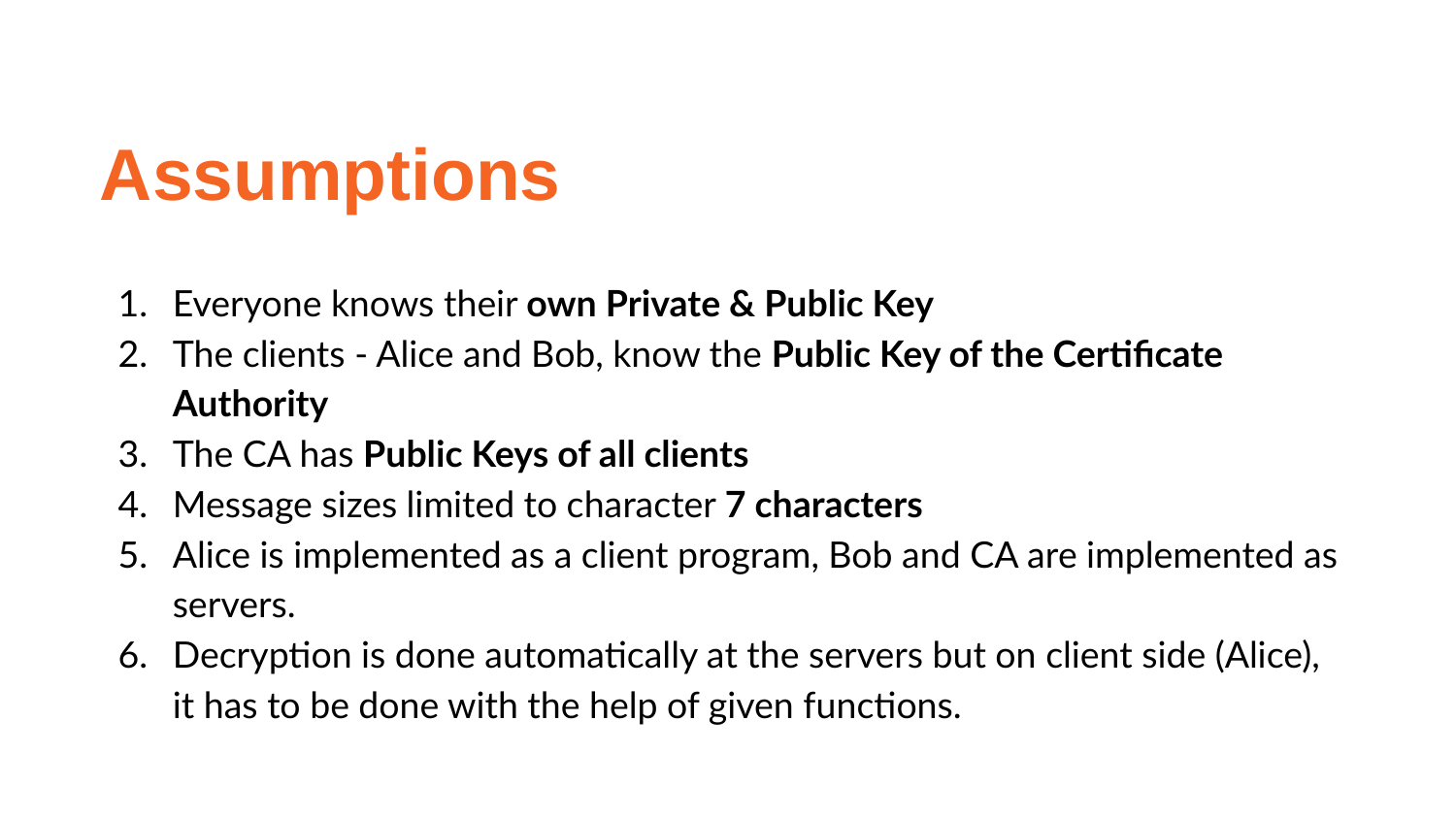

Assumptions
Everyone knows their own Private & Public Key
The clients - Alice and Bob, know the Public Key of the Certificate Authority
The CA has Public Keys of all clients
Message sizes limited to character 7 characters
Alice is implemented as a client program, Bob and CA are implemented as servers.
Decryption is done automatically at the servers but on client side (Alice), it has to be done with the help of given functions.